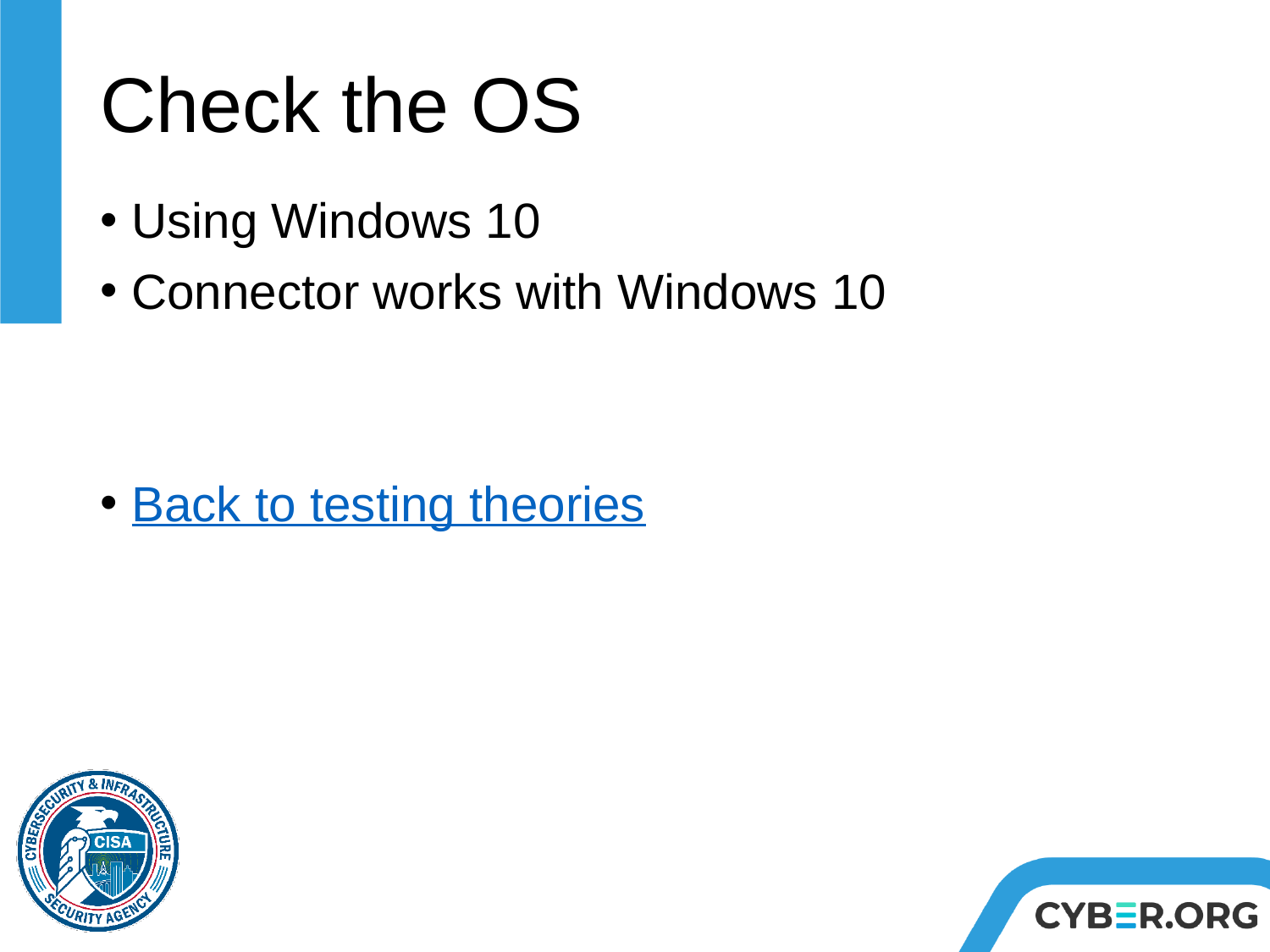

# Check the OS
Using Windows 10
Connector works with Windows 10

Back to testing theories